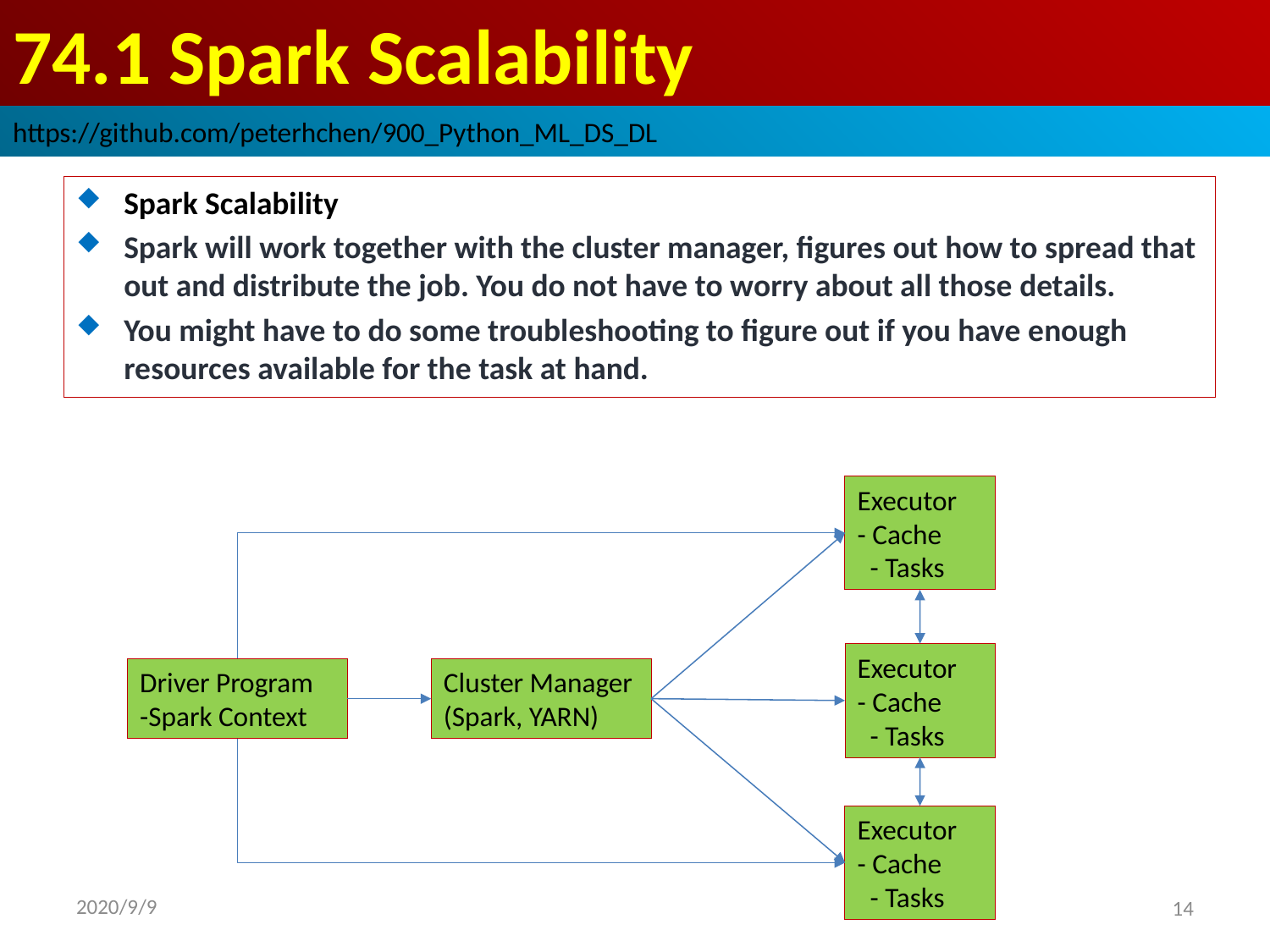

# 74.1 Spark Scalability
https://github.com/peterhchen/900_Python_ML_DS_DL
Spark Scalability
Spark will work together with the cluster manager, figures out how to spread that out and distribute the job. You do not have to worry about all those details.
You might have to do some troubleshooting to figure out if you have enough resources available for the task at hand.
Executor
- Cache
  - Tasks
Executor
- Cache
  - Tasks
Driver Program
-Spark Context
Cluster Manager
(Spark, YARN)
Executor
- Cache
  - Tasks
2020/9/9
14